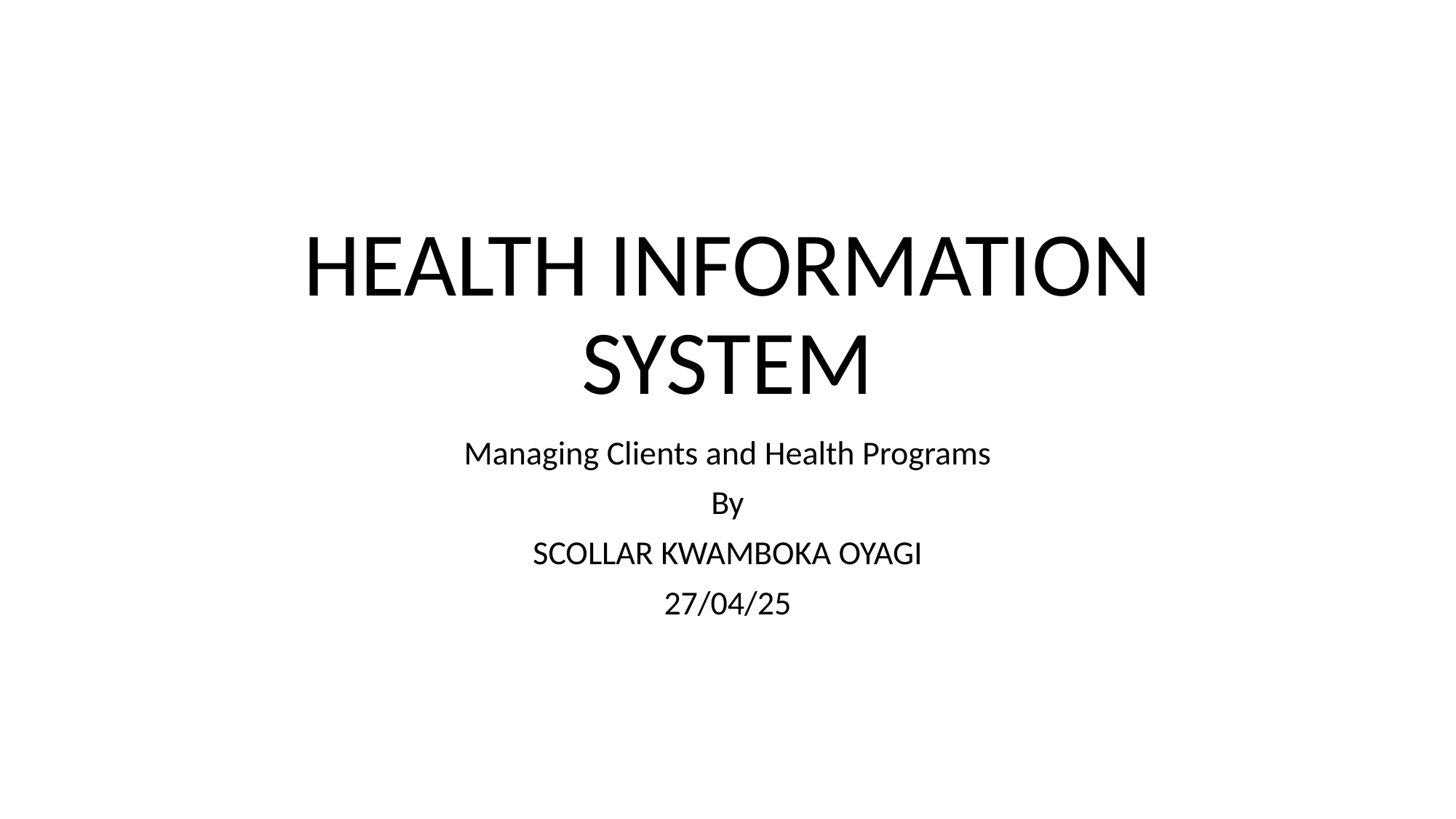

# HEALTH INFORMATION SYSTEM
Managing Clients and Health Programs
By
SCOLLAR KWAMBOKA OYAGI
27/04/25